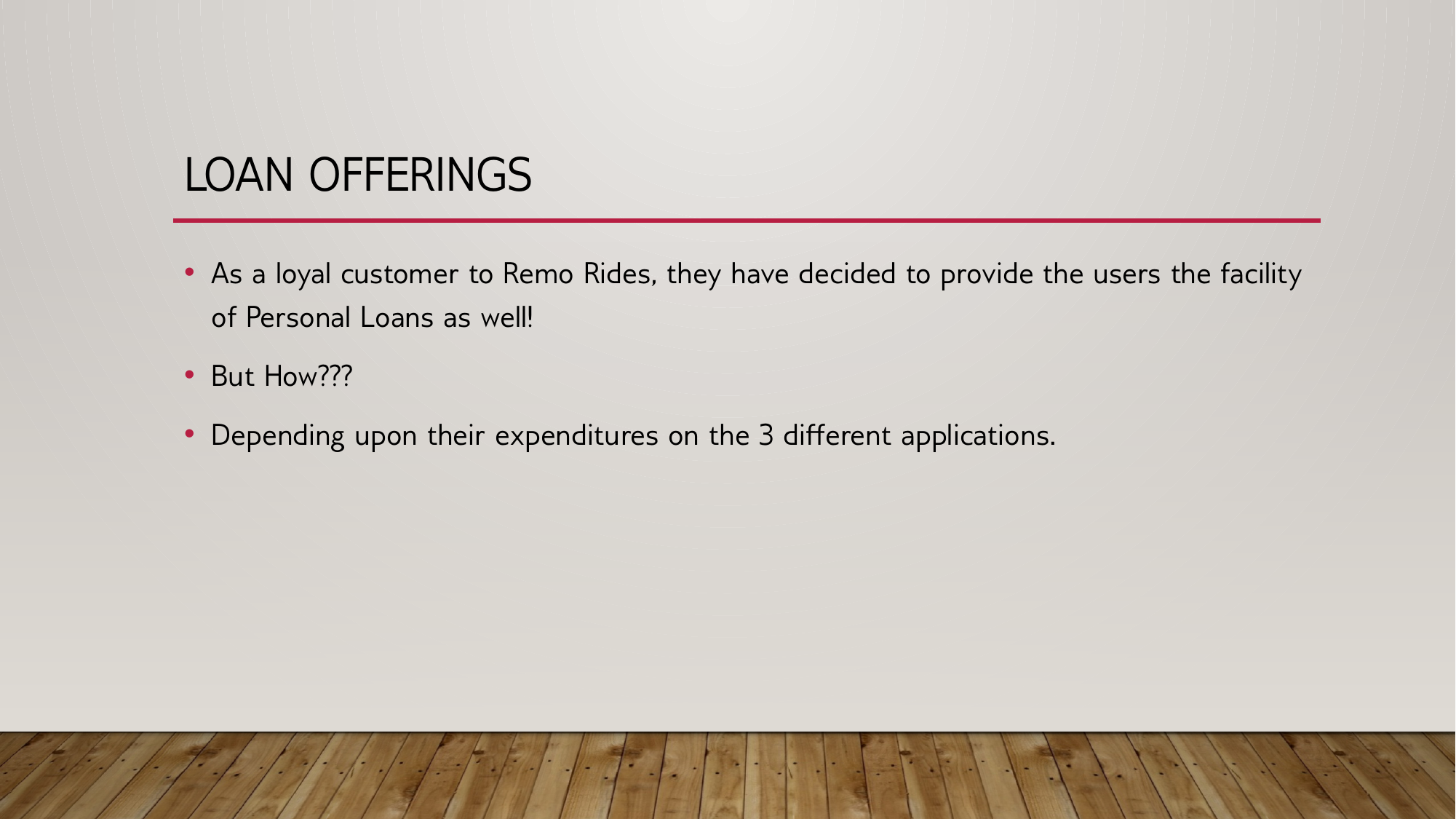

# Loan offerings
As a loyal customer to Remo Rides, they have decided to provide the users the facility of Personal Loans as well!
But How???
Depending upon their expenditures on the 3 different applications.